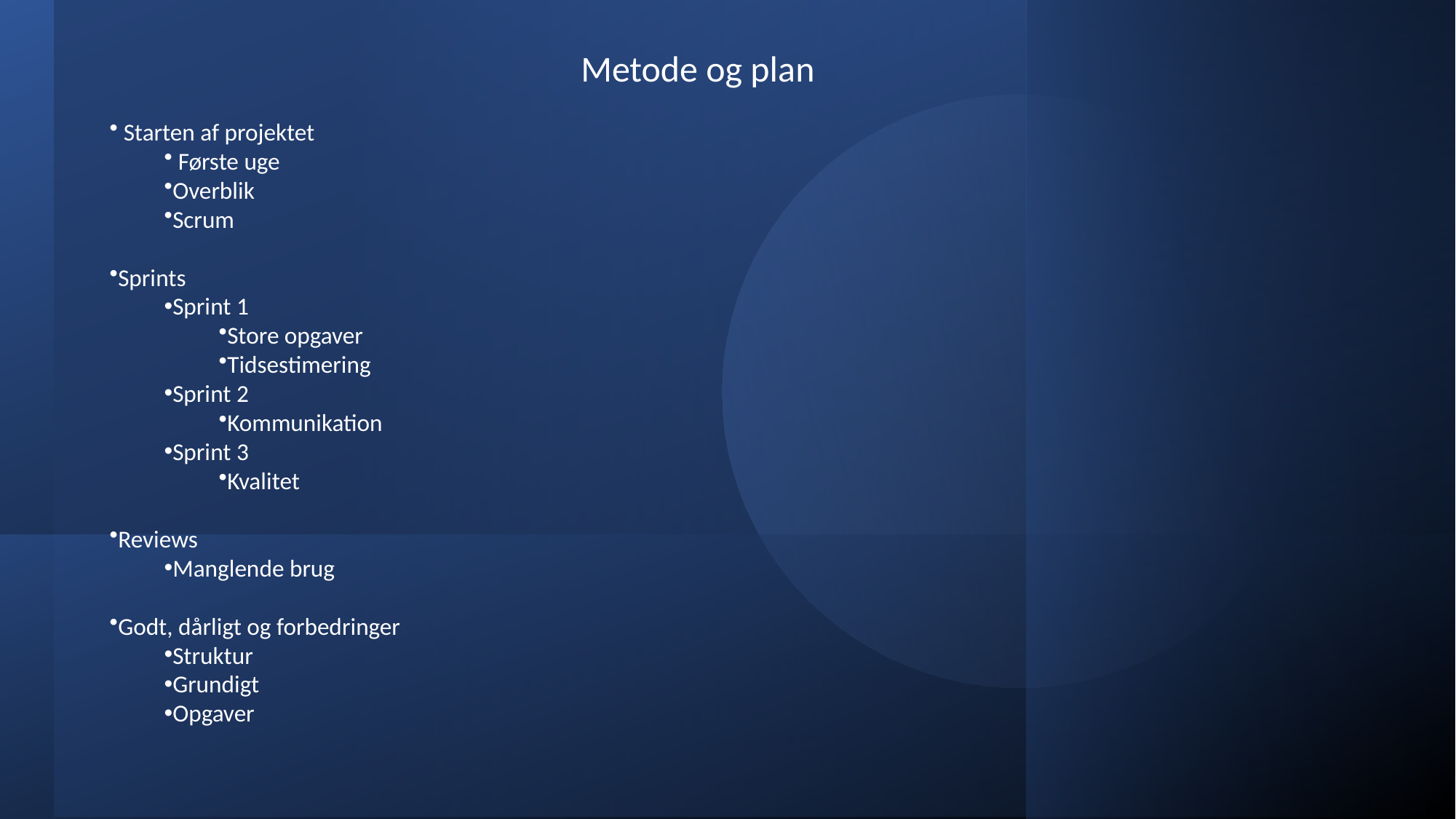

Metode og plan

 Starten af projektet
 Første uge
Overblik
Scrum

Sprints
Sprint 1
Store opgaver
Tidsestimering
Sprint 2
Kommunikation
Sprint 3
Kvalitet

Reviews
Manglende brug

Godt, dårligt og forbedringer
Struktur
Grundigt
Opgaver